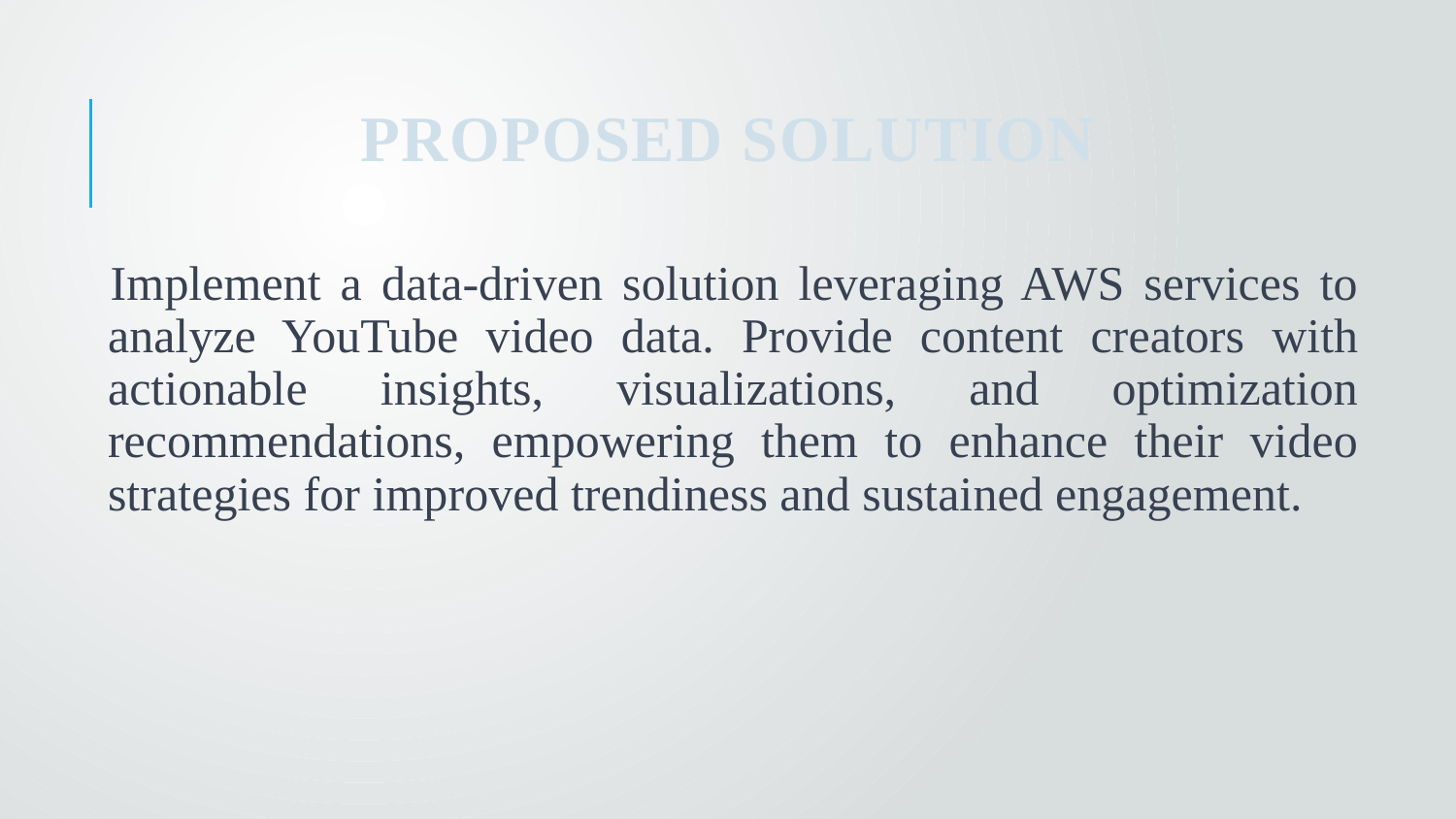

PROPOSED SOLUTION
Implement a data-driven solution leveraging AWS services to analyze YouTube video data. Provide content creators with actionable insights, visualizations, and optimization recommendations, empowering them to enhance their video strategies for improved trendiness and sustained engagement.